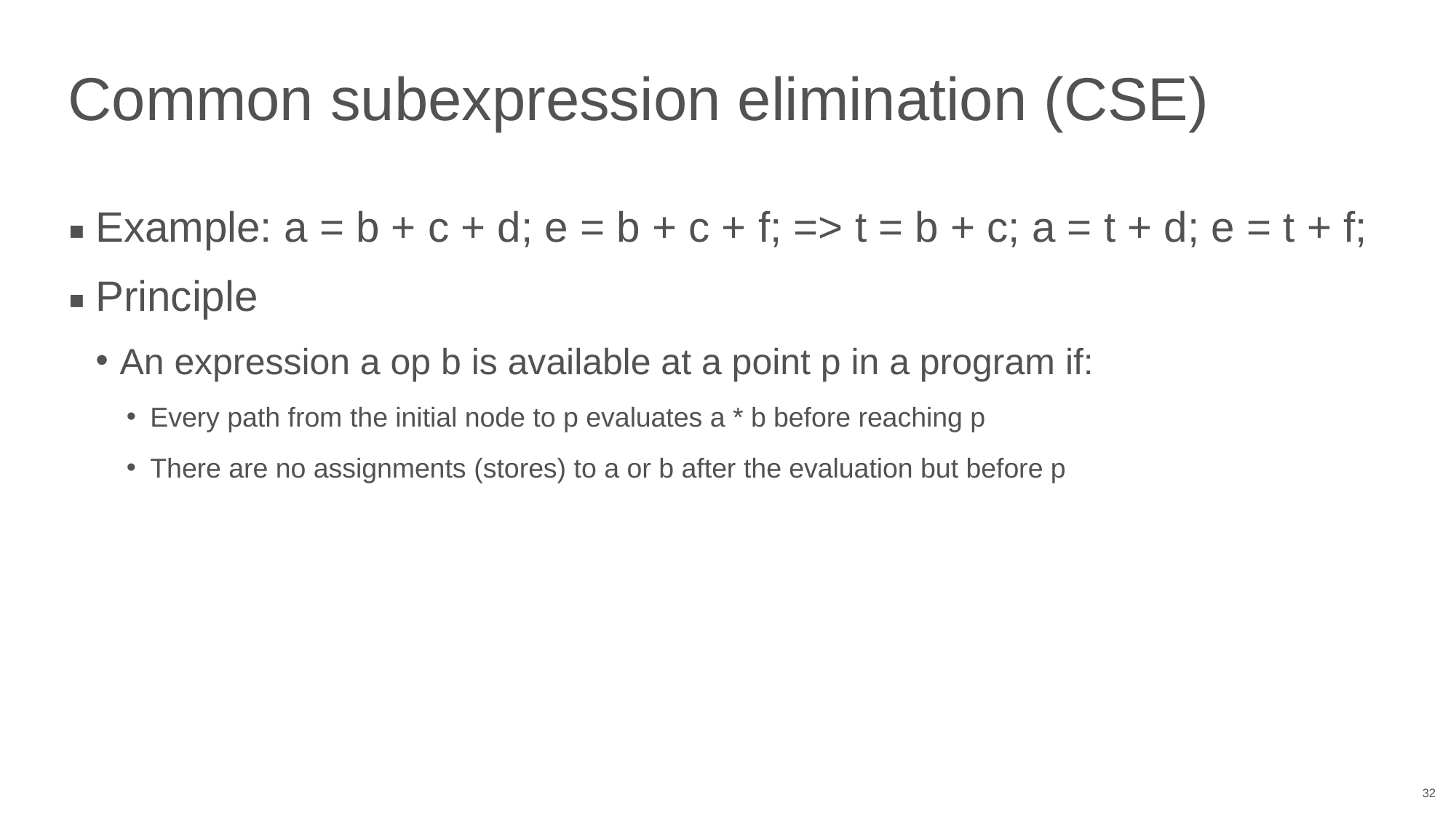

# Common subexpression elimination (CSE)
Example: a = b + c + d; e = b + c + f; => t = b + c; a = t + d; e = t + f;
Principle
An expression a op b is available at a point p in a program if:
Every path from the initial node to p evaluates a * b before reaching p
There are no assignments (stores) to a or b after the evaluation but before p